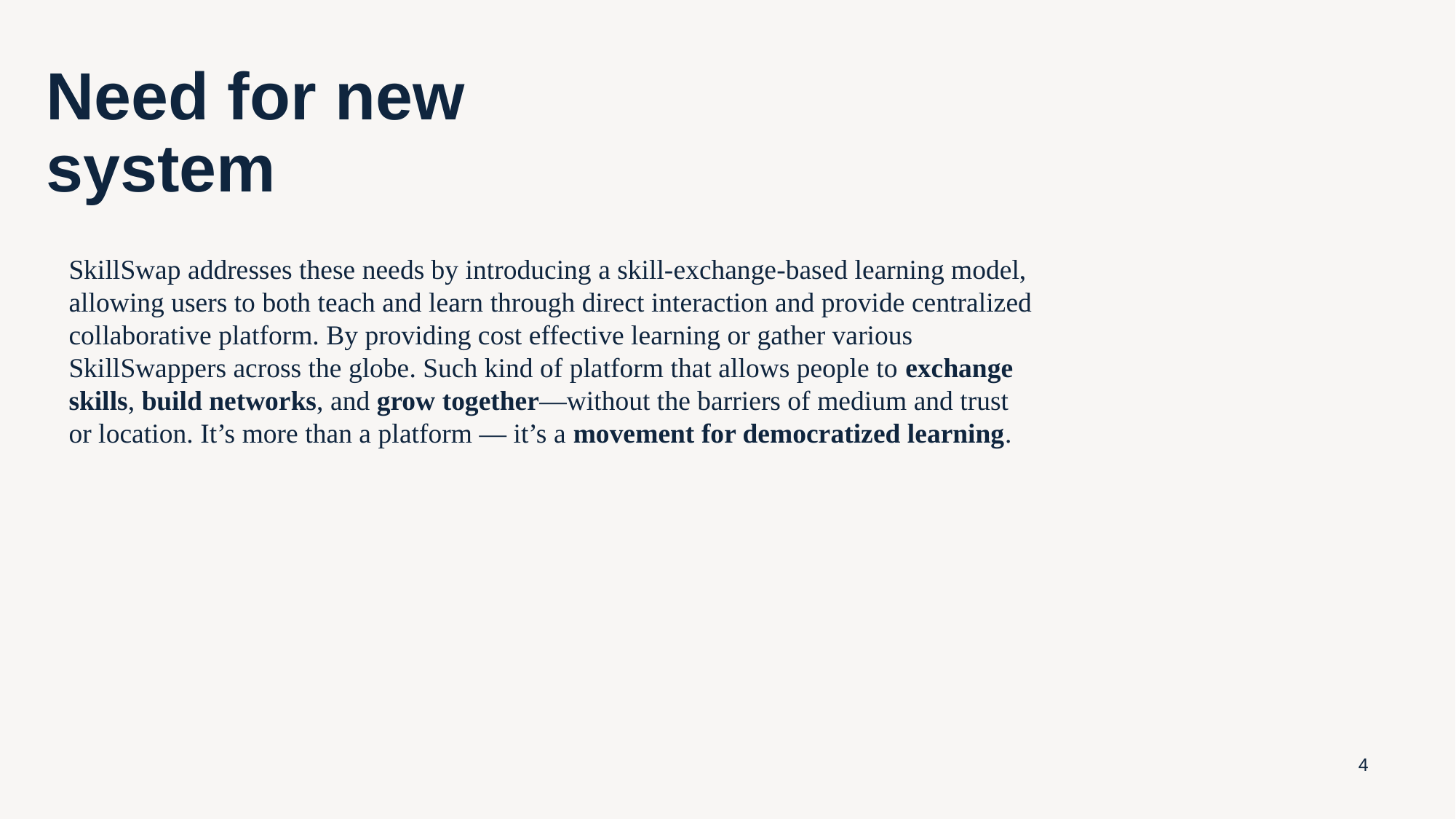

# Need for new system
SkillSwap addresses these needs by introducing a skill-exchange-based learning model, allowing users to both teach and learn through direct interaction and provide centralized collaborative platform. By providing cost effective learning or gather various SkillSwappers across the globe. Such kind of platform that allows people to exchange skills, build networks, and grow together—without the barriers of medium and trust or location. It’s more than a platform — it’s a movement for democratized learning.

4